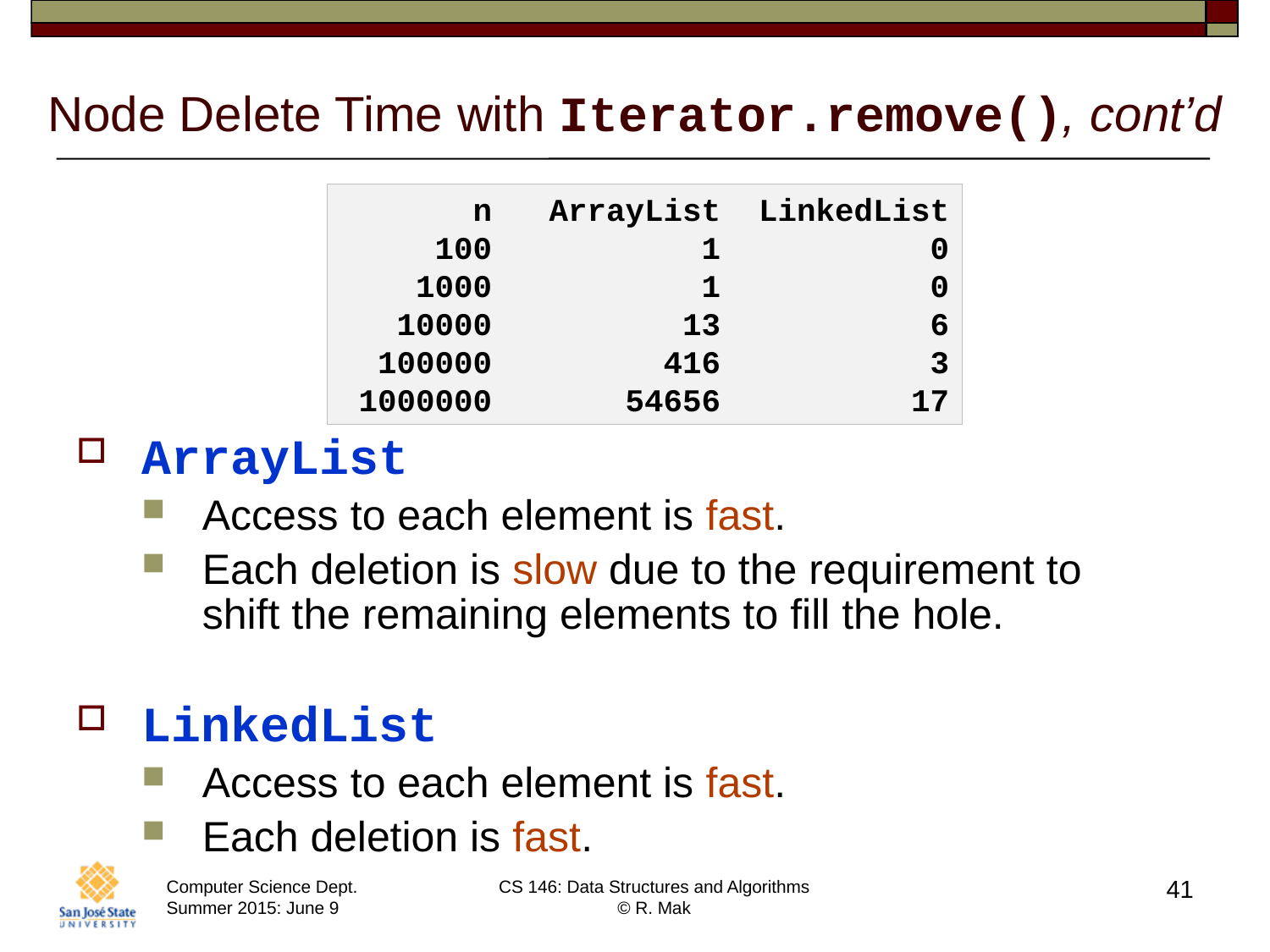

# Node Delete Time with Iterator.remove(), cont’d
       n   ArrayList  LinkedList
     100           1           0
    1000           1           0
   10000          13           6
  100000         416           3
 1000000       54656          17
ArrayList
Access to each element is fast.
Each deletion is slow due to the requirement to
shift the remaining elements to fill the hole.

LinkedList
Access to each element is fast.
Each deletion is fast.
41